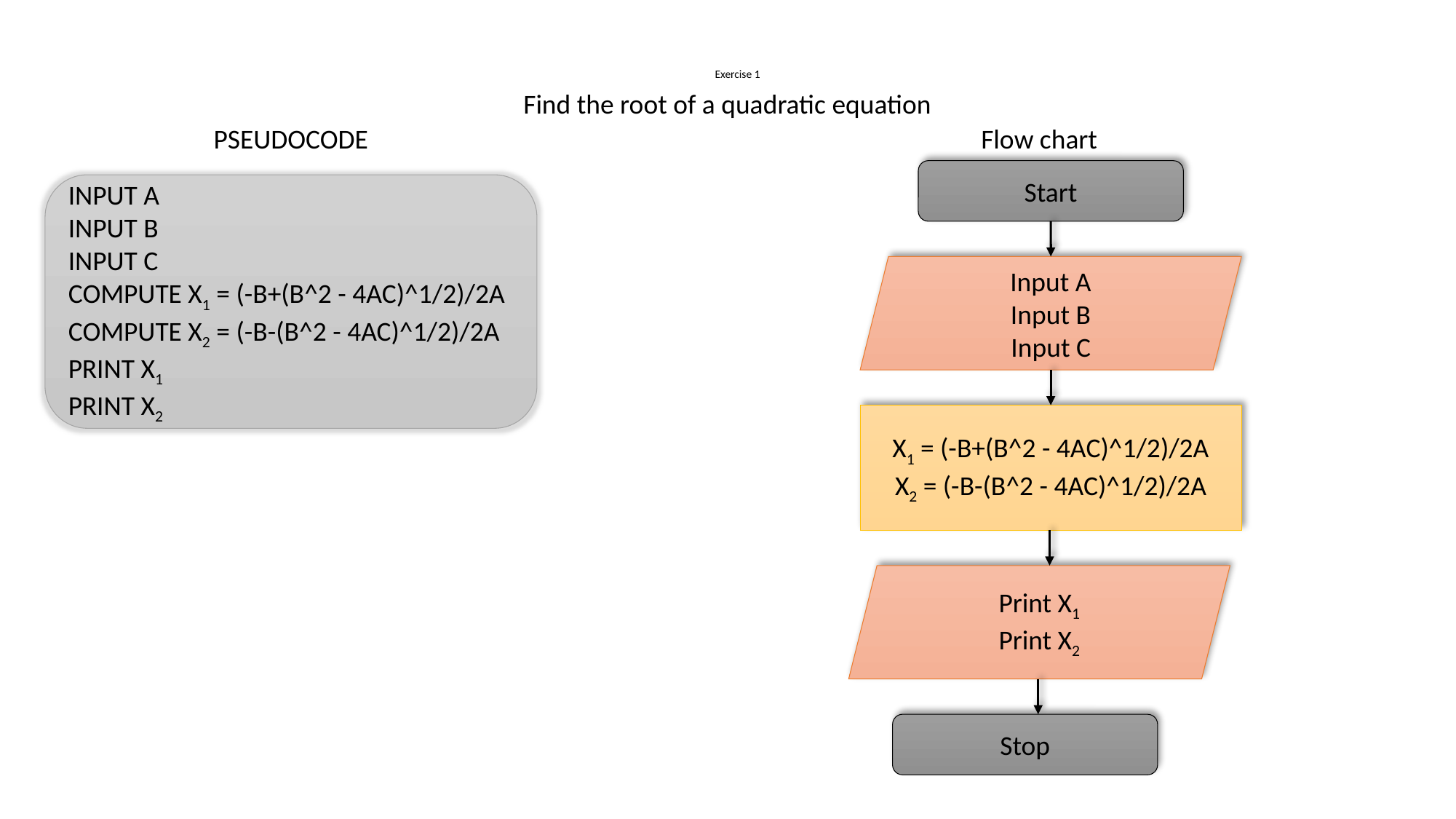

# Exercise 1
Find the root of a quadratic equation
PSEUDOCODE
Flow chart
Start
INPUT A
INPUT B
INPUT C
COMPUTE X1 = (-B+(B^2 - 4AC)^1/2)/2A
COMPUTE X2 = (-B-(B^2 - 4AC)^1/2)/2A
PRINT X1
PRINT X2
Input A
Input B
Input C
X1 = (-B+(B^2 - 4AC)^1/2)/2A
X2 = (-B-(B^2 - 4AC)^1/2)/2A
Print X1
Print X2
Stop